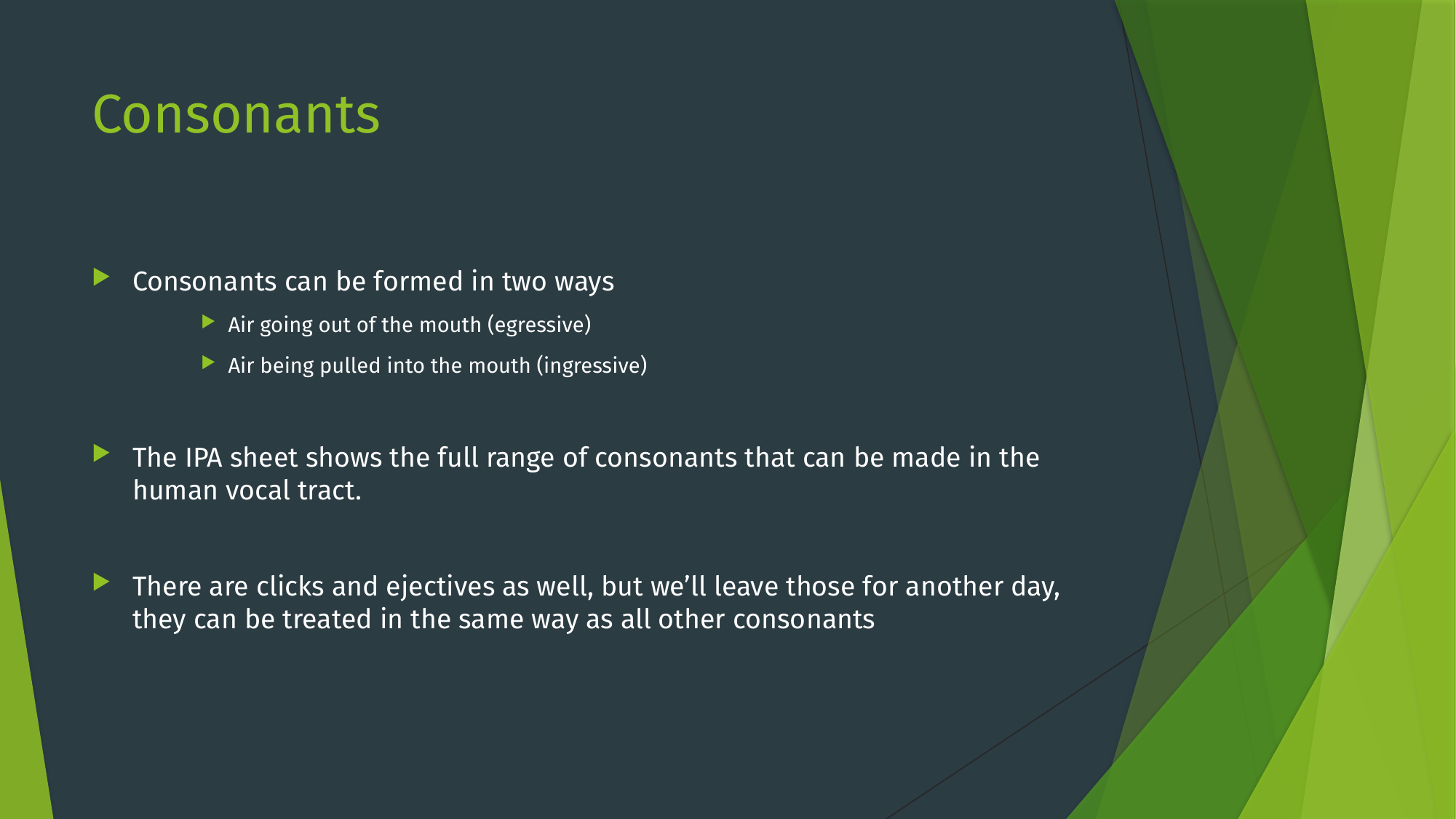

# Consonants
Consonants can be formed in two ways
Air going out of the mouth (egressive)
Air being pulled into the mouth (ingressive)

The IPA sheet shows the full range of consonants that can be made in the human vocal tract.

There are clicks and ejectives as well, but we’ll leave those for another day, they can be treated in the same way as all other consonants